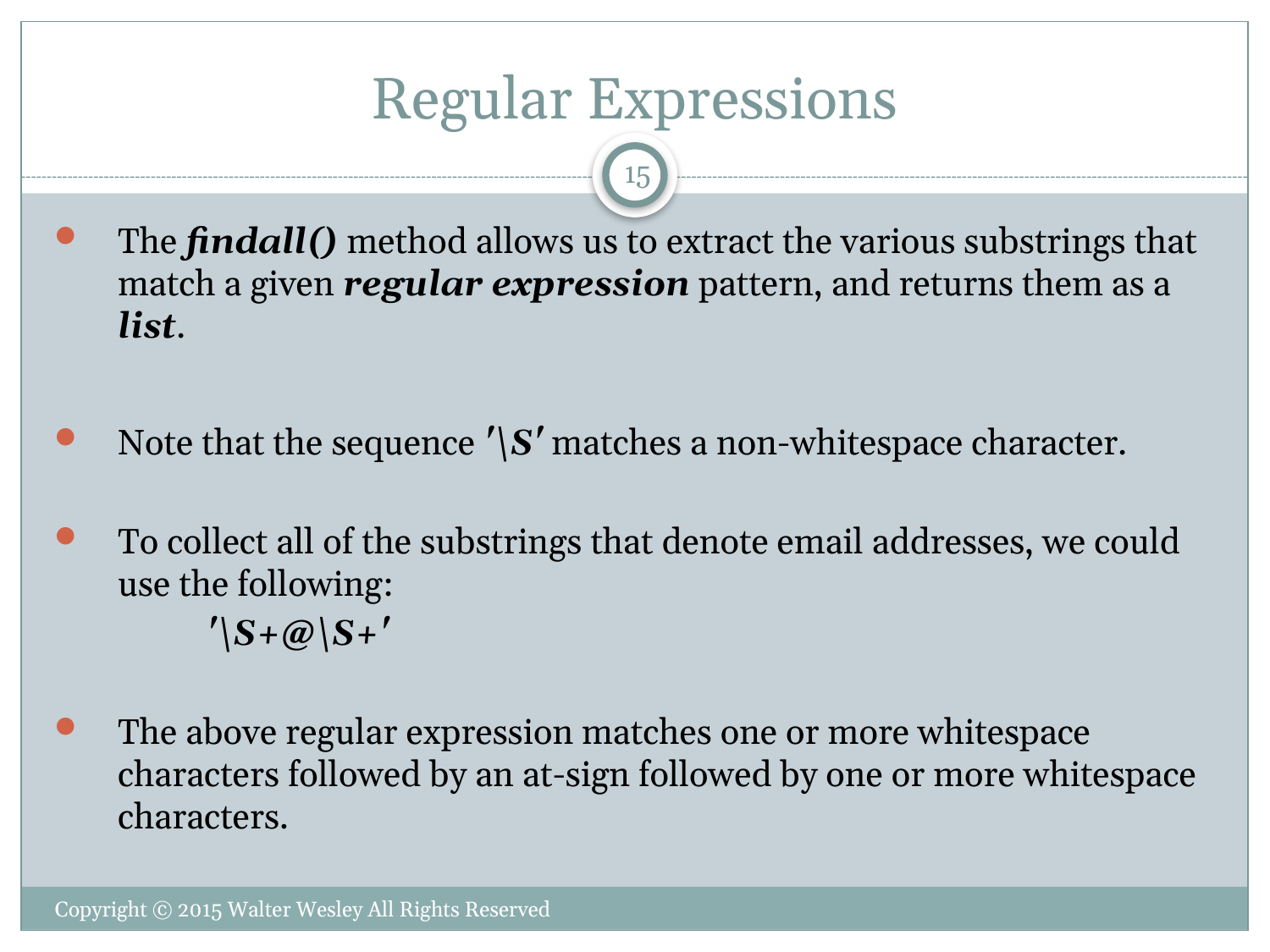

# Regular Expressions
15
The findall() method allows us to extract the various substrings that match a given regular expression pattern, and returns them as a list.

Note that the sequence '\S' matches a non-whitespace character.

To collect all of the substrings that denote email addresses, we could use the following:
'\S+@\S+'

The above regular expression matches one or more whitespace characters followed by an at-sign followed by one or more whitespace characters.
Copyright © 2015 Walter Wesley All Rights Reserved